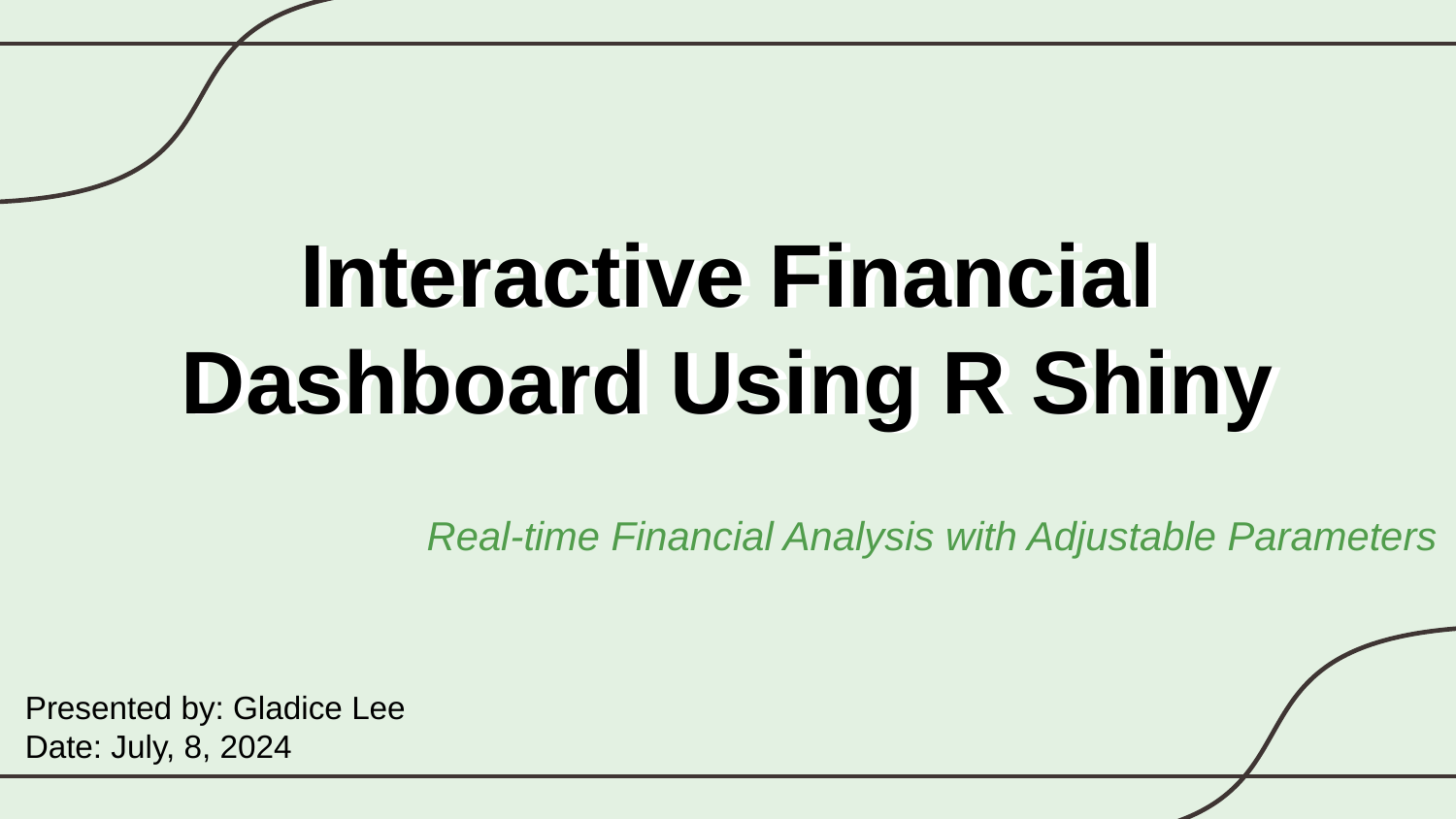

# Interactive Financial Dashboard Using R Shiny
Interactive Financial Dashboard Using R Shiny
Real-time Financial Analysis with Adjustable Parameters
Presented by: Gladice Lee
Date: July, 8, 2024